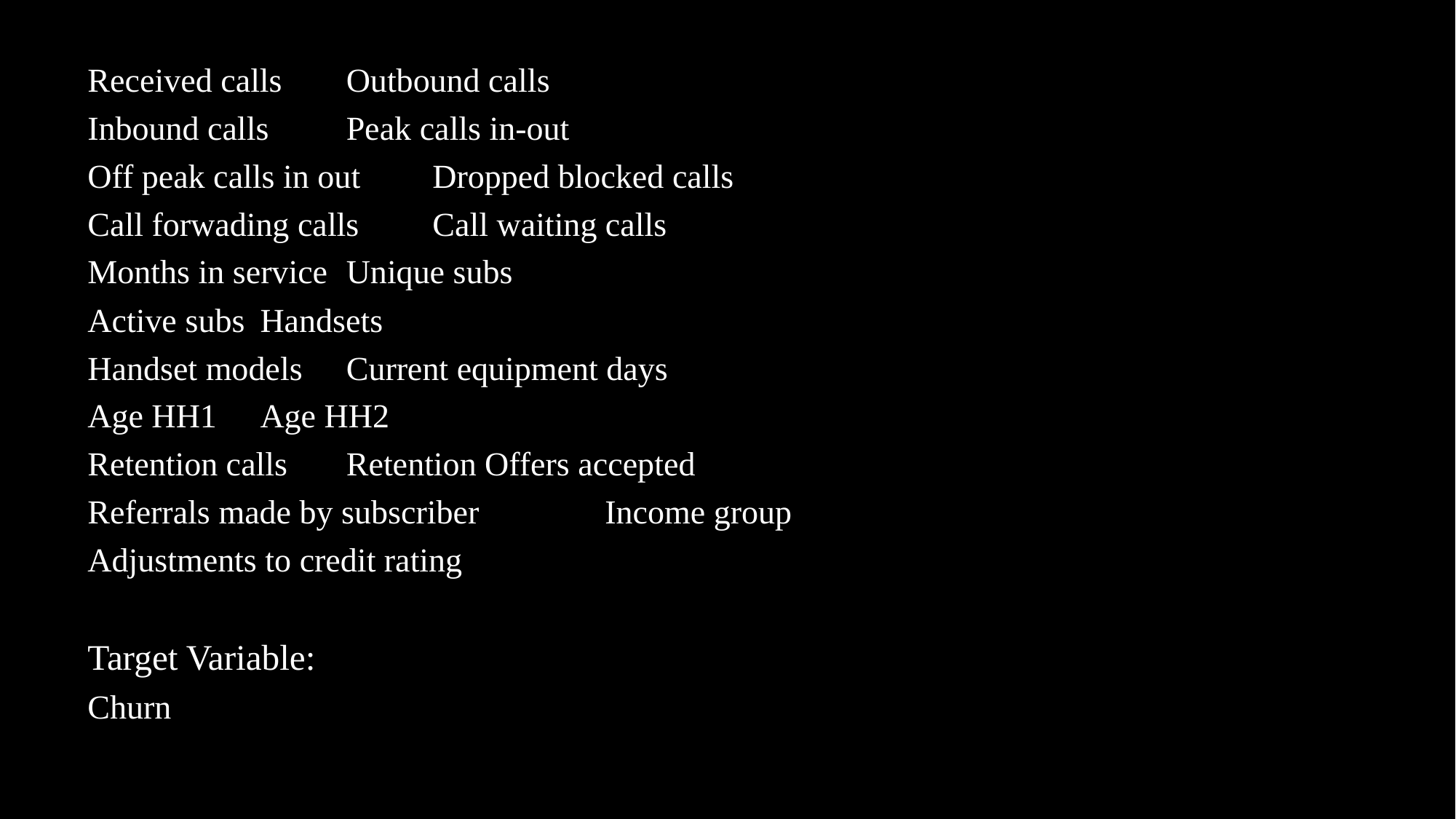

Received calls				Outbound calls
Inbound calls					Peak calls in-out
Off peak calls in out				Dropped blocked calls
Call forwading calls				Call waiting calls
Months in service				Unique subs
Active subs					Handsets
Handset models				Current equipment days
Age HH1					Age HH2
Retention calls				Retention Offers accepted
Referrals made by subscriber		Income group
Adjustments to credit rating

Target Variable:
Churn